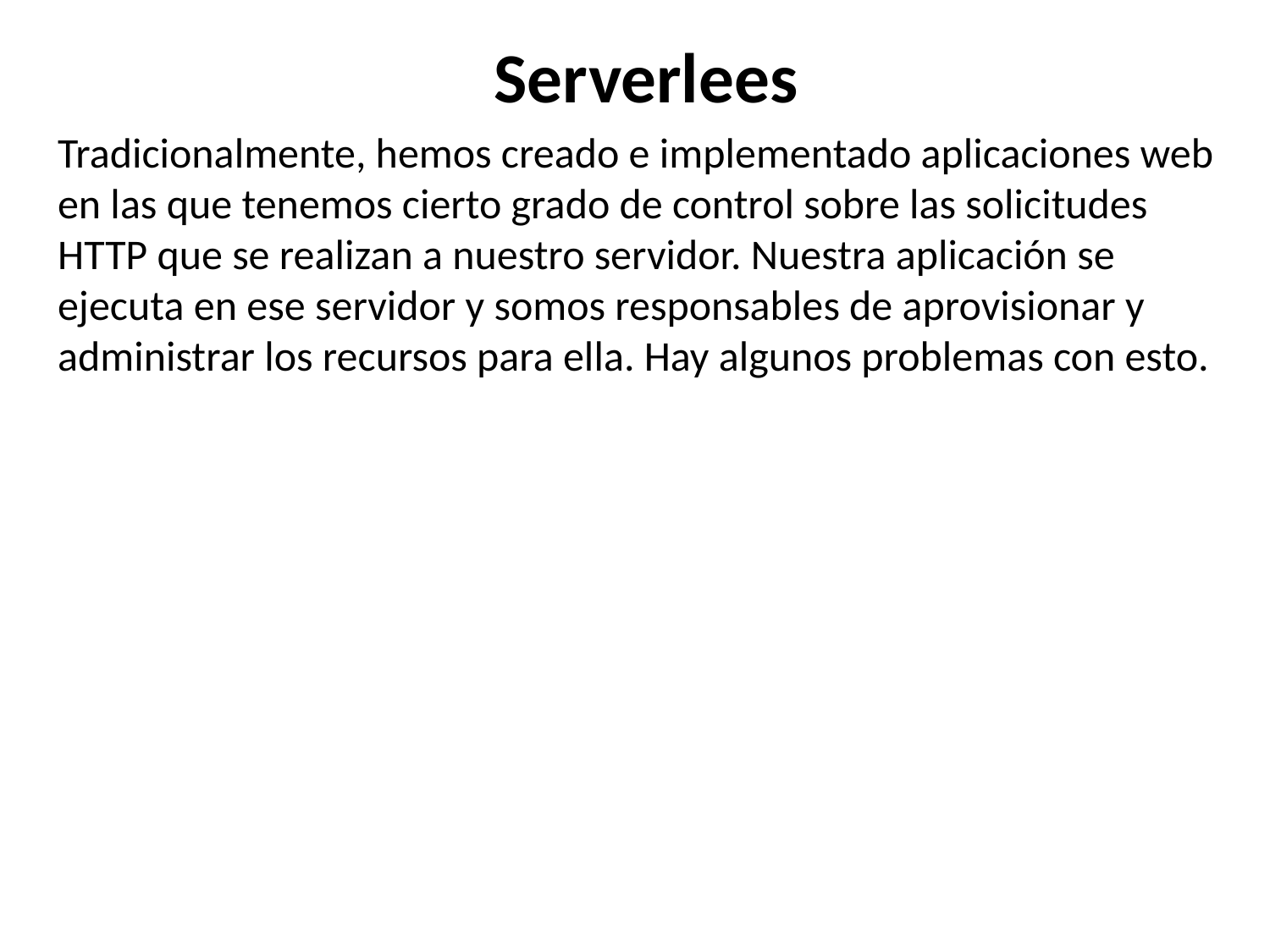

Serverlees
Tradicionalmente, hemos creado e implementado aplicaciones web en las que tenemos cierto grado de control sobre las solicitudes HTTP que se realizan a nuestro servidor. Nuestra aplicación se ejecuta en ese servidor y somos responsables de aprovisionar y administrar los recursos para ella. Hay algunos problemas con esto.